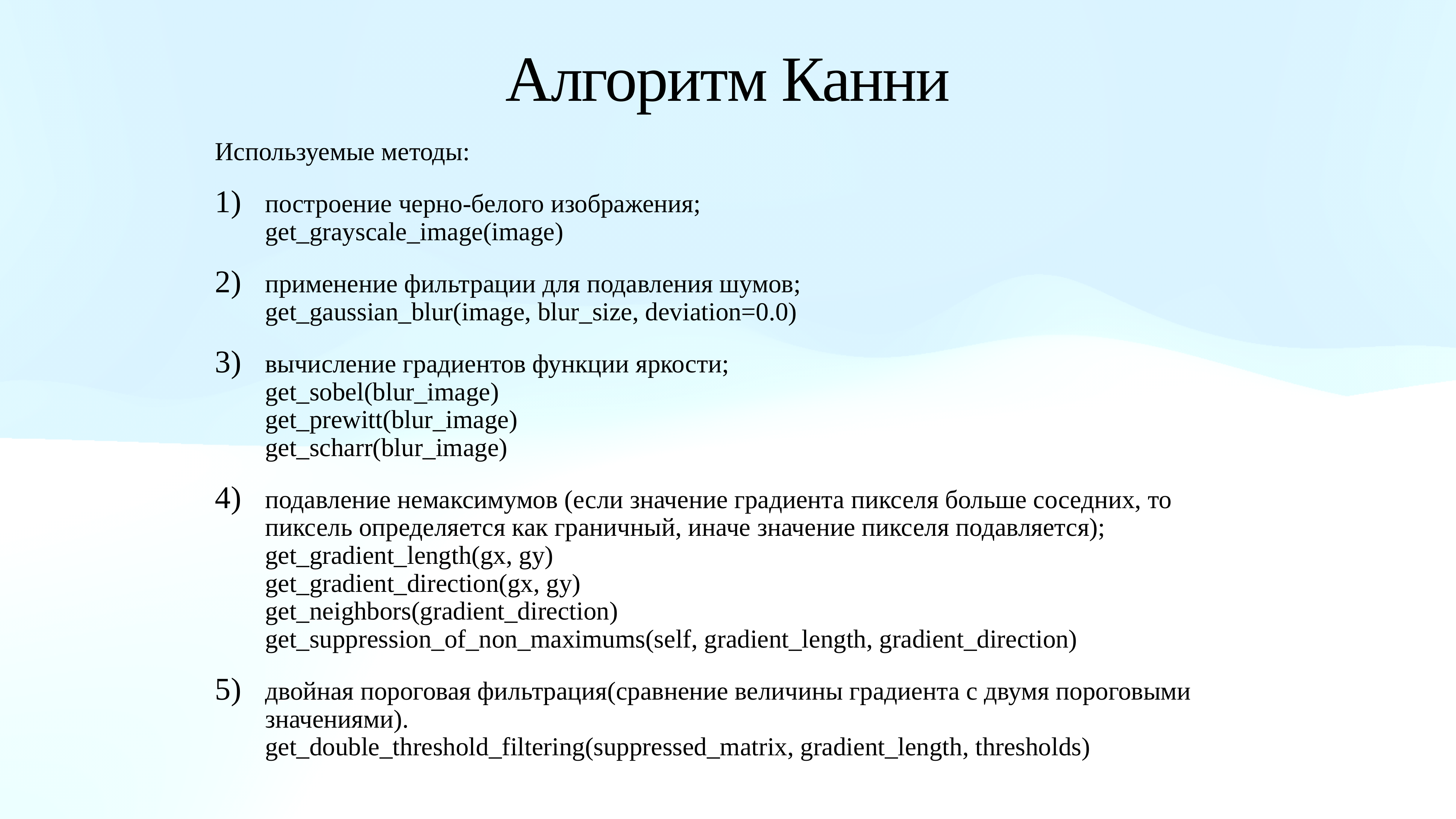

# Алгоритм Канни
Используемые методы:
построение черно-белого изображения;
get_grayscale_image(image)
применение фильтрации для подавления шумов;
get_gaussian_blur(image, blur_size, deviation=0.0)
вычисление градиентов функции яркости;
get_sobel(blur_image)
get_prewitt(blur_image)
get_scharr(blur_image)
подавление немаксимумов (если значение градиента пикселя больше соседних, то пиксель определяется как граничный, иначе значение пикселя подавляется);
get_gradient_length(gx, gy)
get_gradient_direction(gx, gy)
get_neighbors(gradient_direction)
get_suppression_of_non_maximums(self, gradient_length, gradient_direction)
двойная пороговая фильтрация(сравнение величины градиента с двумя пороговыми значениями).
get_double_threshold_filtering(suppressed_matrix, gradient_length, thresholds)